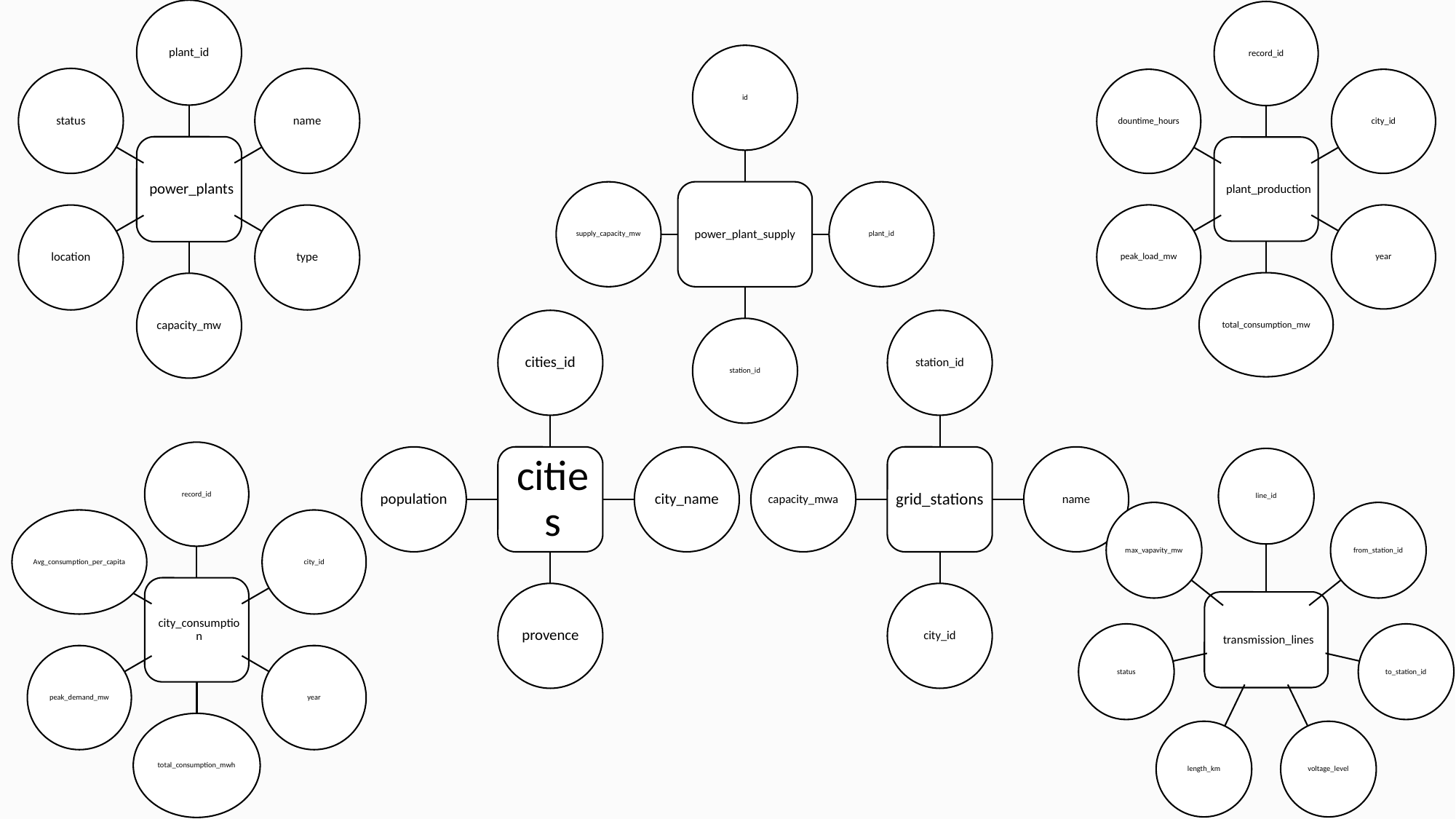

power_plants

plant_id

name

type

capacity_mw

location

status
plant_production

record_id

city_id

year

total_consumption_mw

peak_load_mw

dountime_hours
power_plant_supply

id

plant_id

station_id

supply_capacity_mw
cities

cities_id

city_name

provence

population
grid_stations

station_id

name

city_id

capacity_mwa
city_consumption

record_id

city_id

year

total_consumption_mwh

peak_demand_mw

Avg_consumption_per_capita
transmission_lines

line_id

from_station_id

to_station_id

voltage_level

length_km

status

max_vapavity_mw